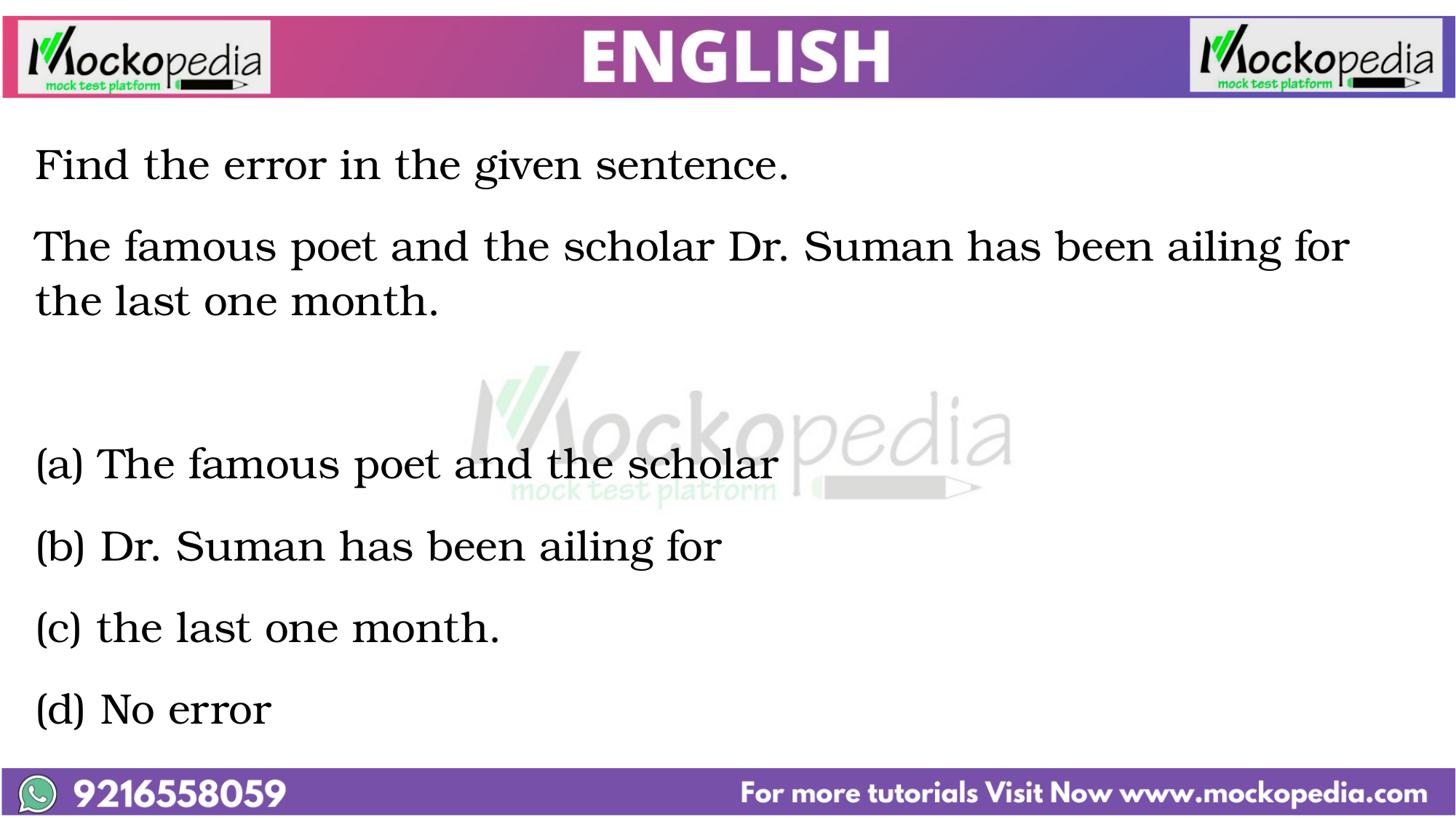

Find the error in the given sentence.
The famous poet and the scholar Dr. Suman has been ailing for the last one month.

(a) The famous poet and the scholar
(b) Dr. Suman has been ailing for
(c) the last one month.
(d) No error